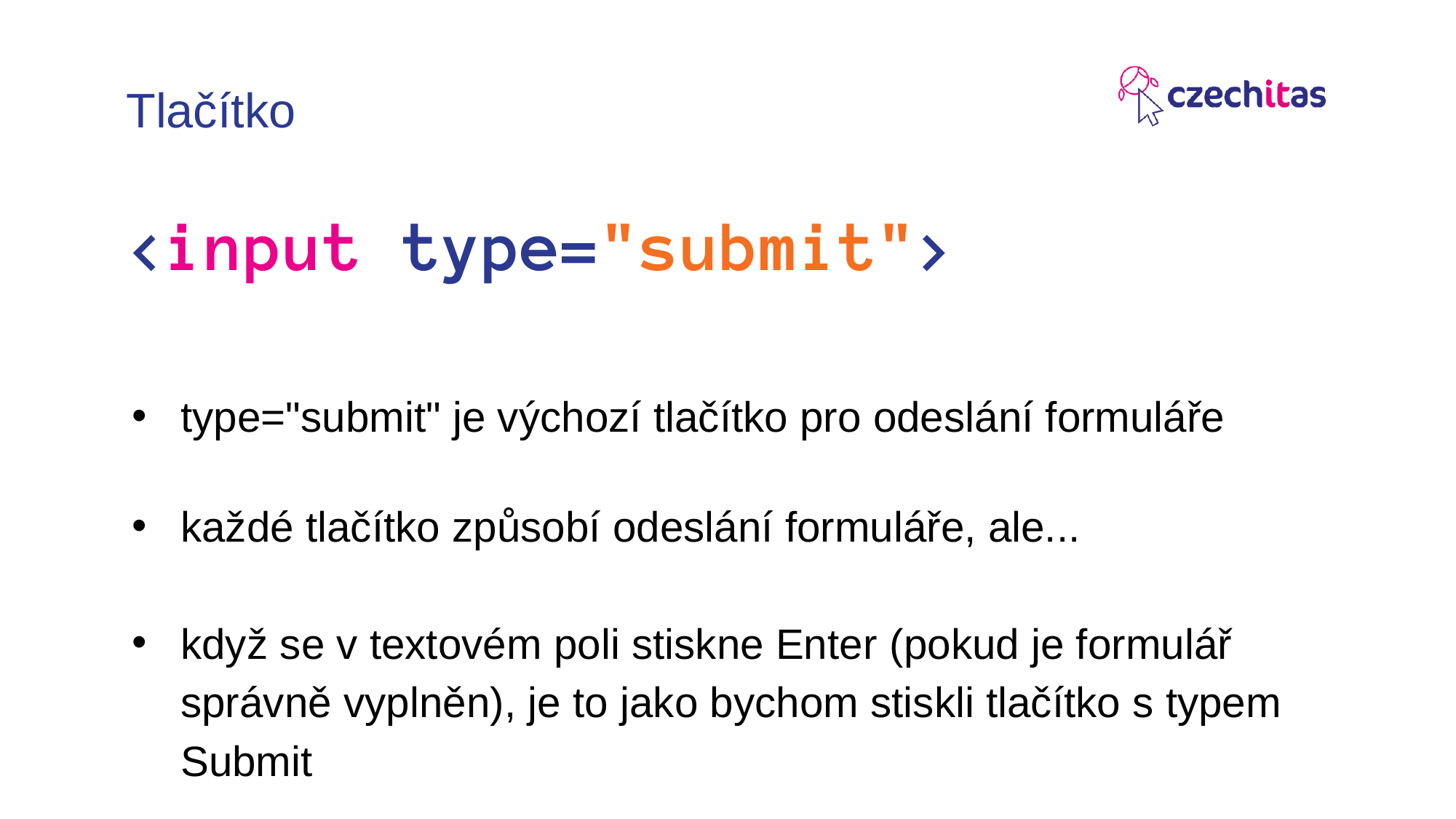

Tlačítko
<input type="submit">
type="submit" je výchozí tlačítko pro odeslání formuláře
každé tlačítko způsobí odeslání formuláře, ale...
když se v textovém poli stiskne Enter (pokud je formulář správně vyplněn), je to jako bychom stiskli tlačítko s typem Submit